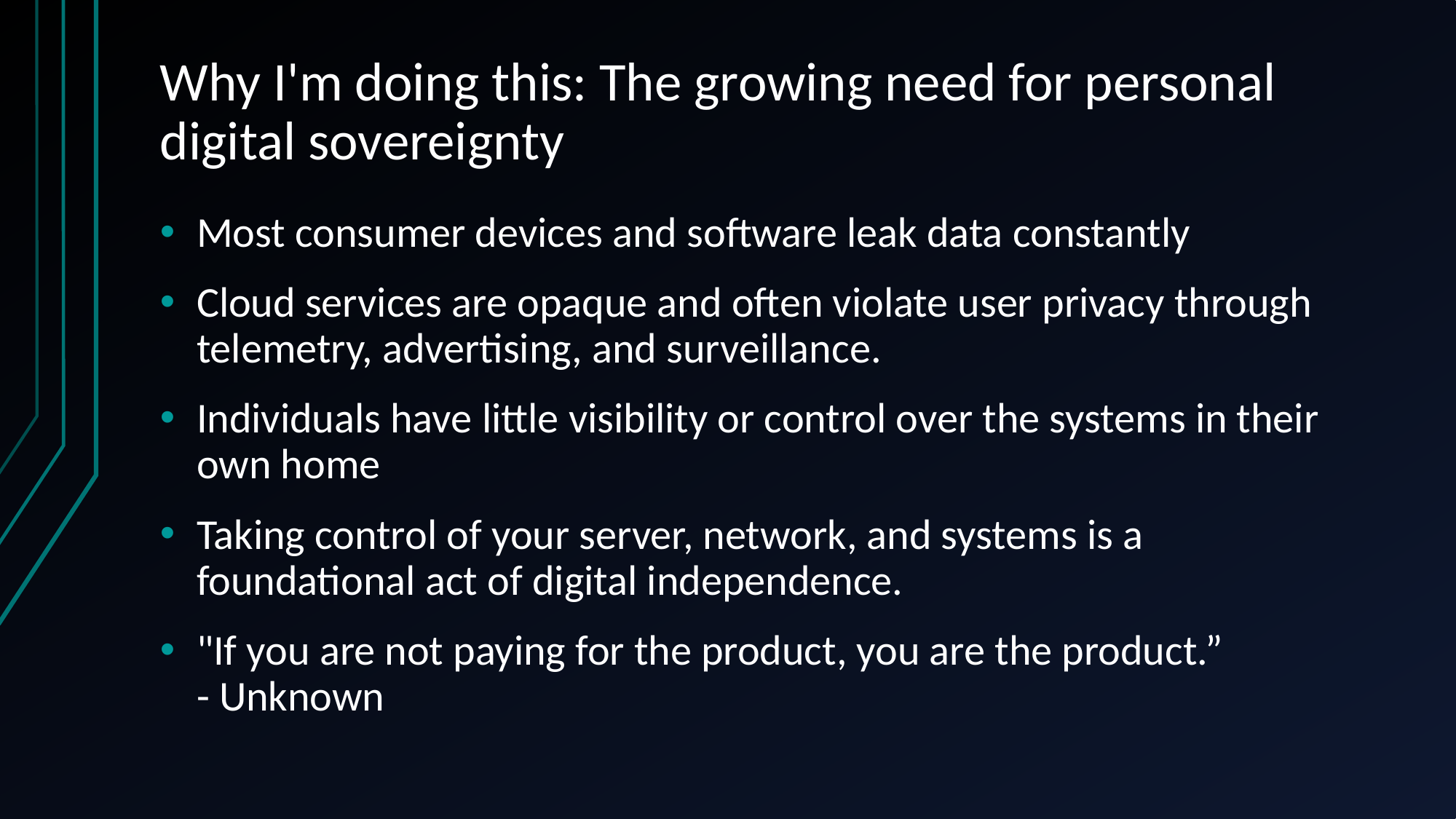

# Why I'm doing this: The growing need for personal digital sovereignty
Most consumer devices and software leak data constantly
Cloud services are opaque and often violate user privacy through telemetry, advertising, and surveillance.
Individuals have little visibility or control over the systems in their own home
Taking control of your server, network, and systems is a foundational act of digital independence.
"If you are not paying for the product, you are the product.”              - Unknown